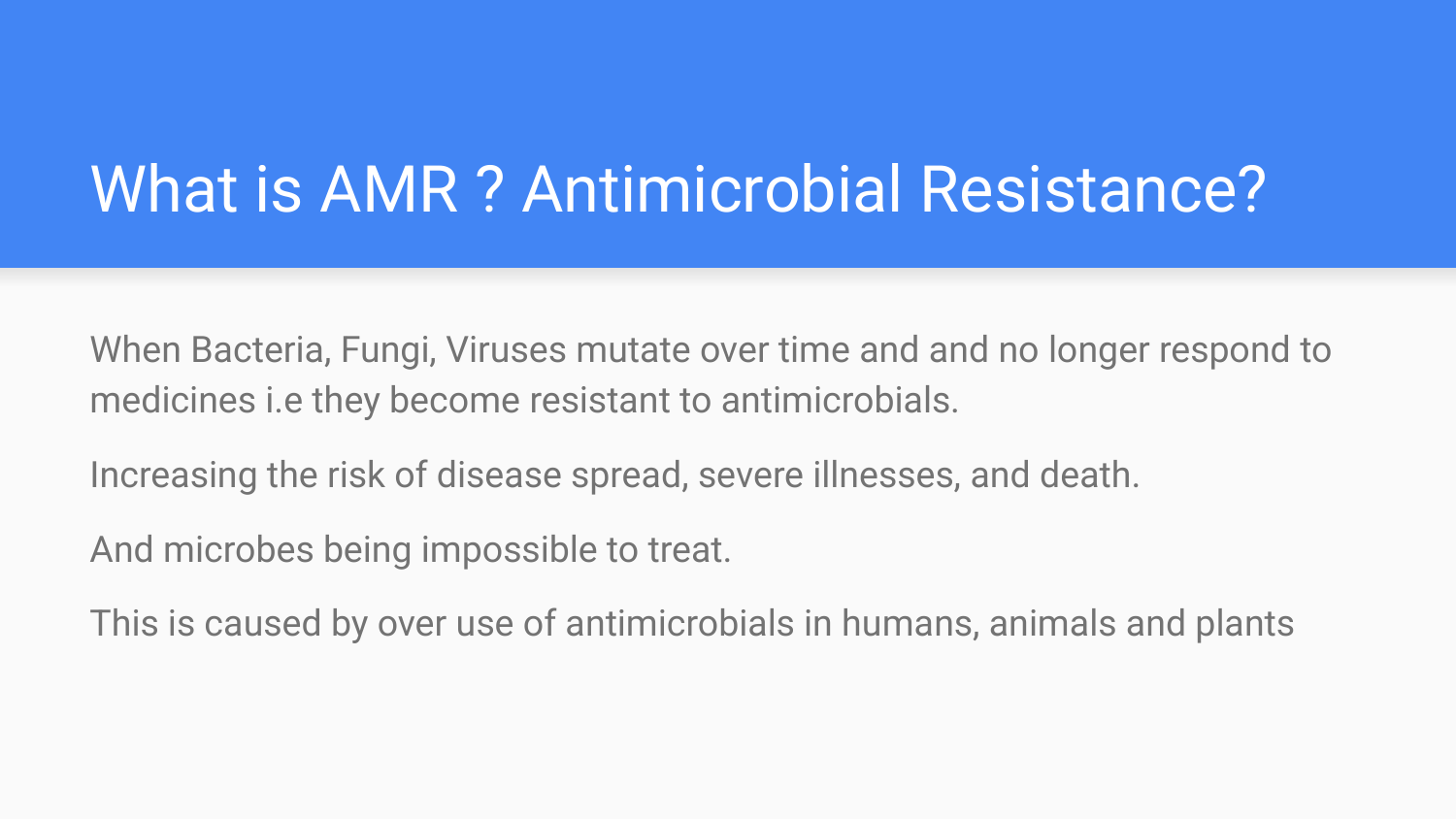

# What is AMR ? Antimicrobial Resistance?
When Bacteria, Fungi, Viruses mutate over time and and no longer respond to medicines i.e they become resistant to antimicrobials.
Increasing the risk of disease spread, severe illnesses, and death.
And microbes being impossible to treat.
This is caused by over use of antimicrobials in humans, animals and plants